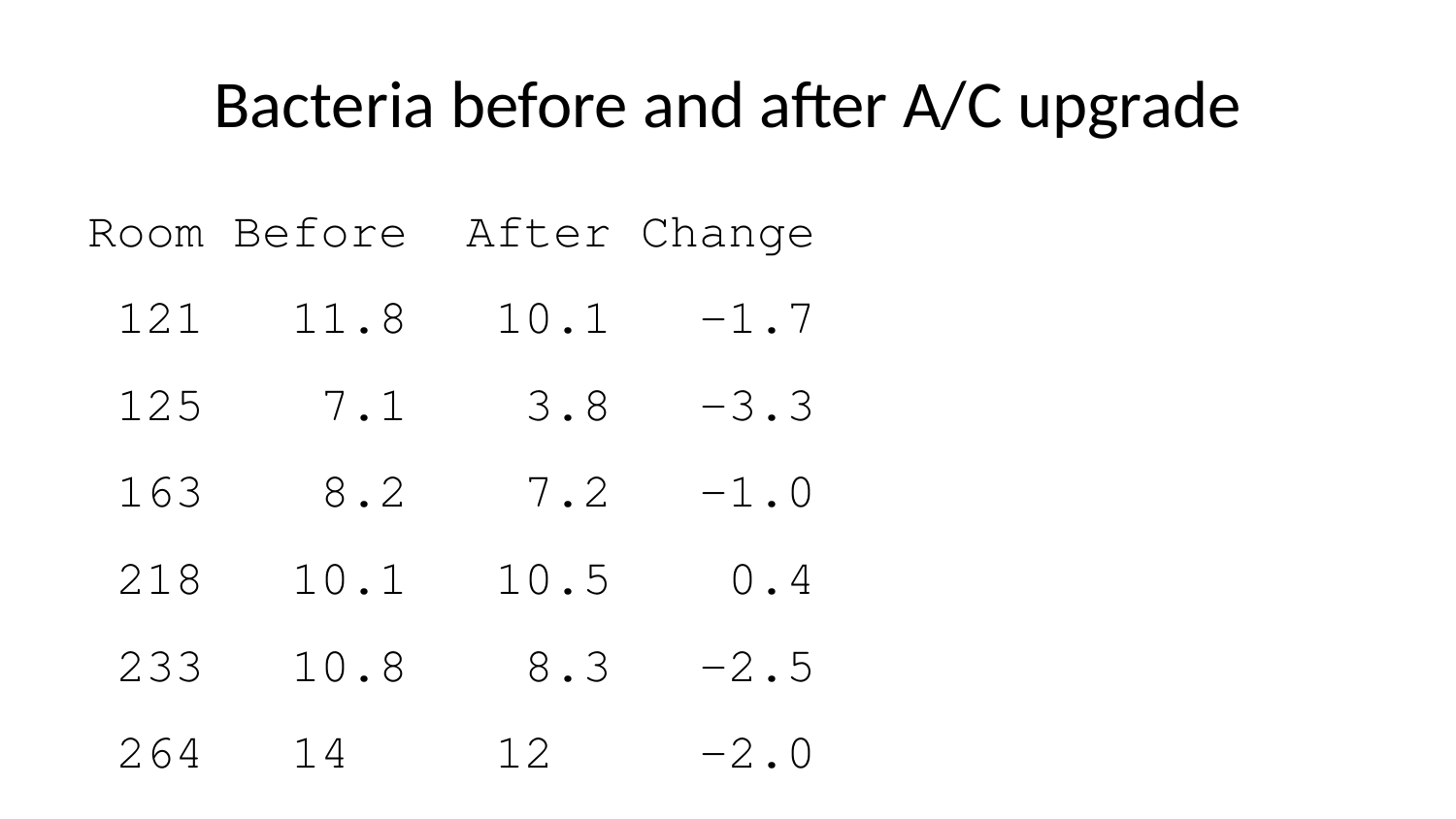

# Bacteria before and after A/C upgrade
Room Before  After Change
 121   11.8   10.1   -1.7
 125    7.1    3.8   -3.3
 163    8.2    7.2   -1.0
 218   10.1   10.5    0.4
 233   10.8    8.3   -2.5
 264   14     12     -2.0
 324   14.6   12.1   -2.5
 325   14     13.7   -0.3